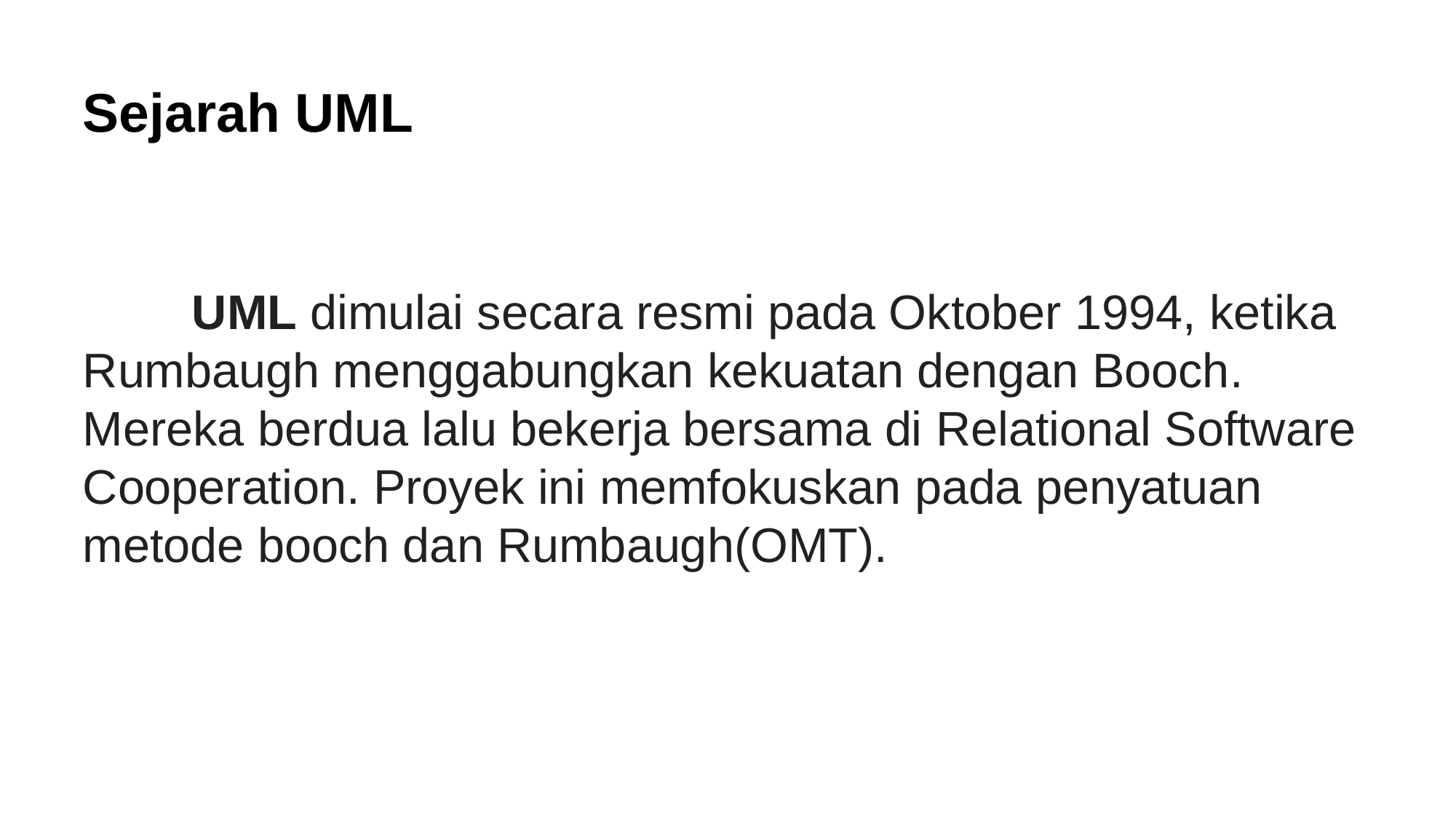

Sejarah UML
	UML dimulai secara resmi pada Oktober 1994, ketika Rumbaugh menggabungkan kekuatan dengan Booch. Mereka berdua lalu bekerja bersama di Relational Software Cooperation. Proyek ini memfokuskan pada penyatuan metode booch dan Rumbaugh(OMT).